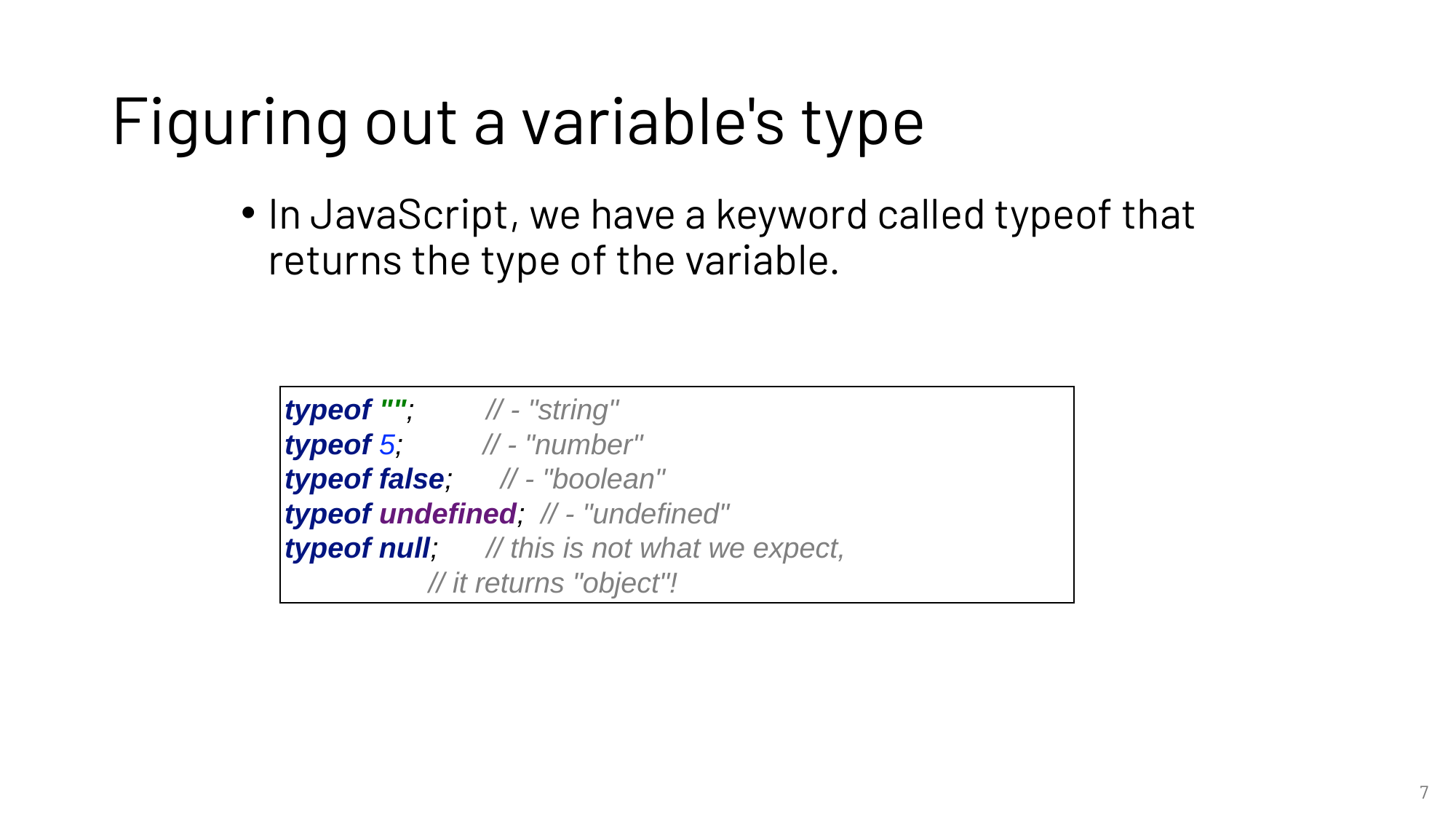

# Figuring out a variable's type
In JavaScript, we have a keyword called typeof that returns the type of the variable.
typeof "";         // - "string"
typeof 5;          // - "number"
typeof false;      // - "boolean"
typeof undefined;  // - "undefined"
typeof null;      // this is not what we expect,
                  // it returns "object"!
7